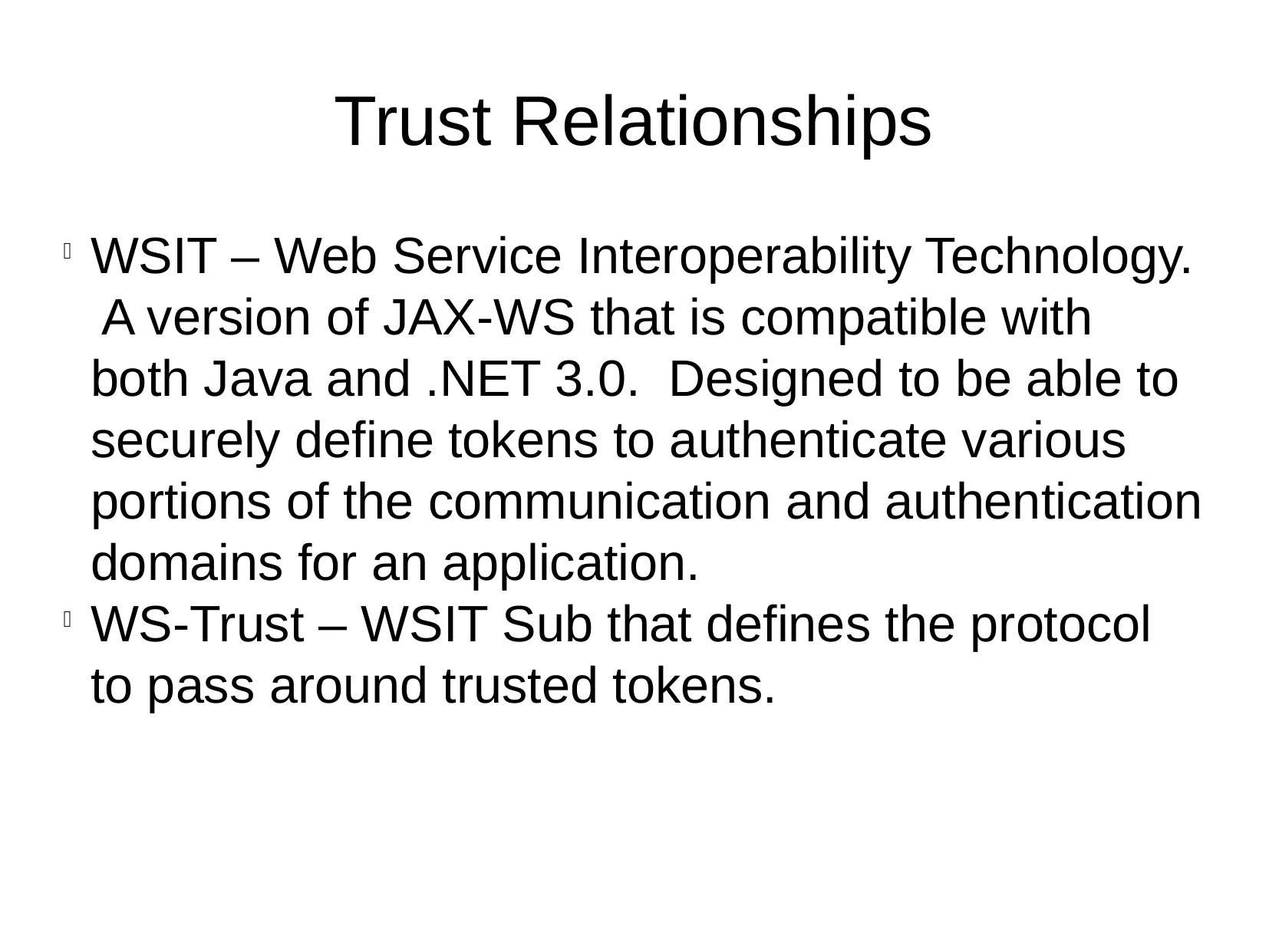

Trust Relationships
WSIT – Web Service Interoperability Technology.  A version of JAX-WS that is compatible with both Java and .NET 3.0.  Designed to be able to securely define tokens to authenticate various portions of the communication and authentication domains for an application.
WS-Trust – WSIT Sub that defines the protocol to pass around trusted tokens.